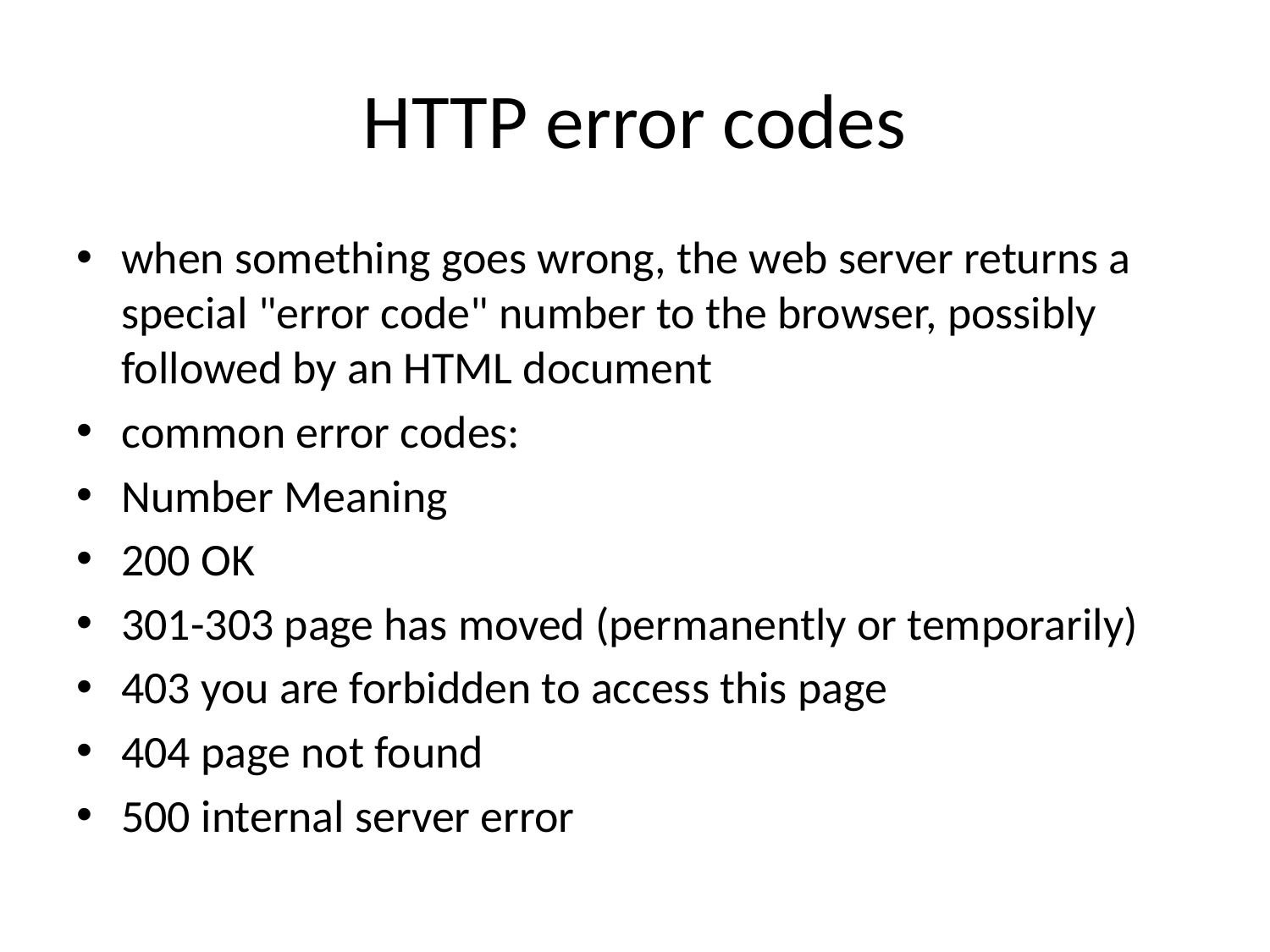

# HTTP error codes
when something goes wrong, the web server returns a special "error code" number to the browser, possibly followed by an HTML document
common error codes:
Number Meaning
200 OK
301-303 page has moved (permanently or temporarily)
403 you are forbidden to access this page
404 page not found
500 internal server error